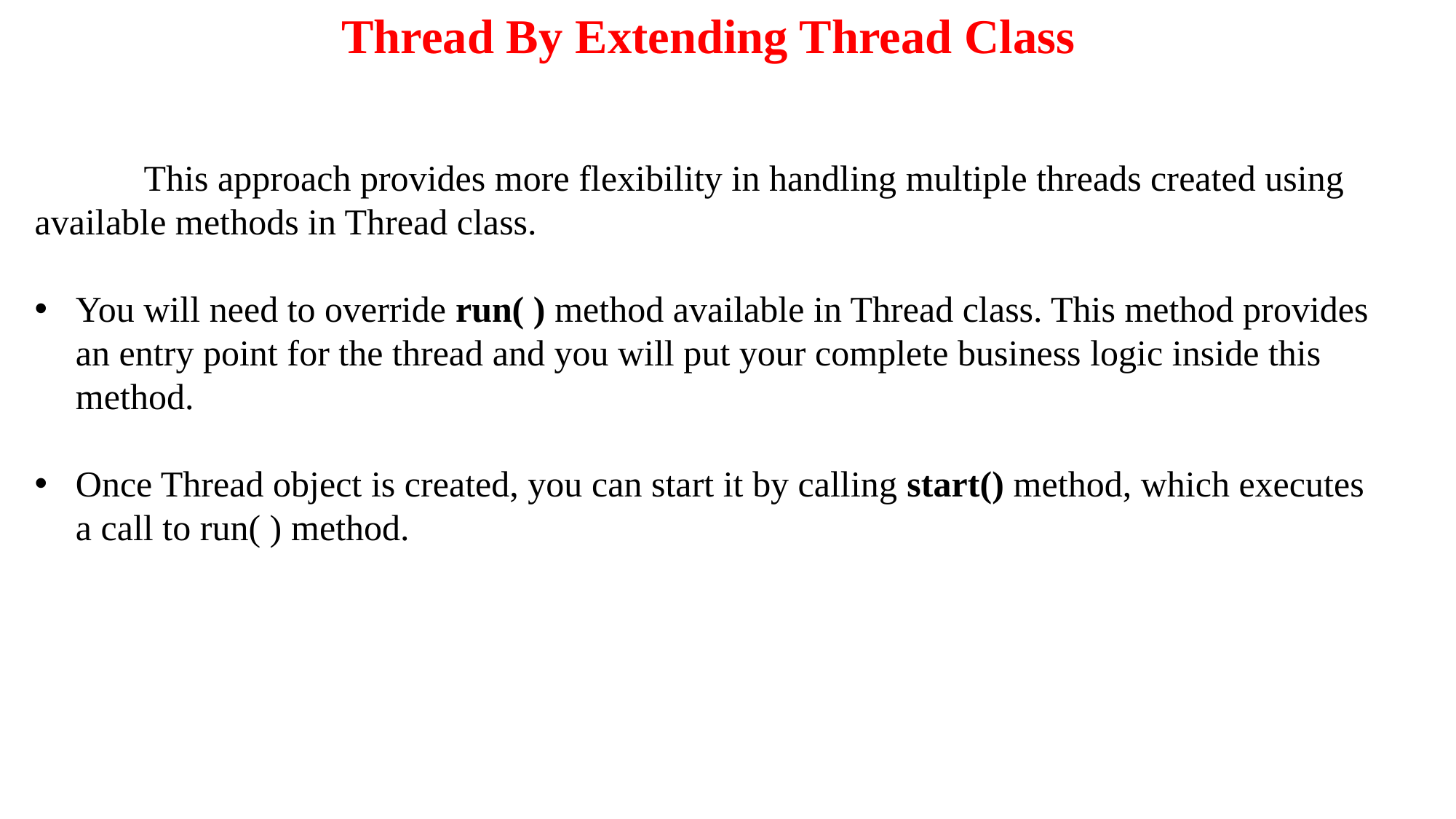

Thread By Extending Thread Class

	This approach provides more flexibility in handling multiple threads created using available methods in Thread class.

You will need to override run( ) method available in Thread class. This method provides an entry point for the thread and you will put your complete business logic inside this method.

Once Thread object is created, you can start it by calling start() method, which executes a call to run( ) method.